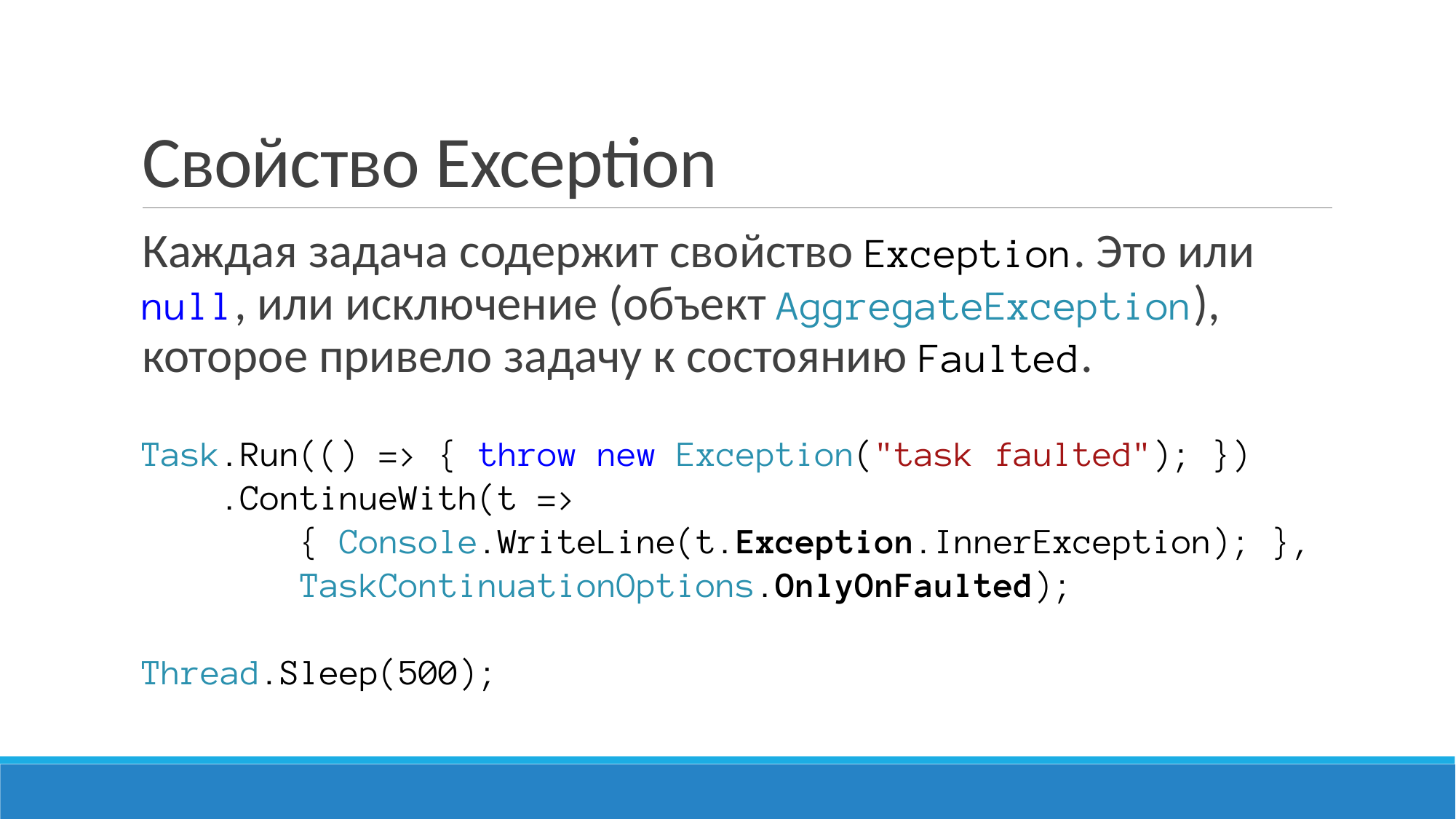

# Свойство Exception
Каждая задача содержит свойство Exception. Это или null, или исключение (объект AggregateException), которое привело задачу к состоянию Faulted.

Task.Run(() => { throw new Exception("task faulted"); })
    .ContinueWith(t =>
        { Console.WriteLine(t.Exception.InnerException); },
        TaskContinuationOptions.OnlyOnFaulted);

Thread.Sleep(500);